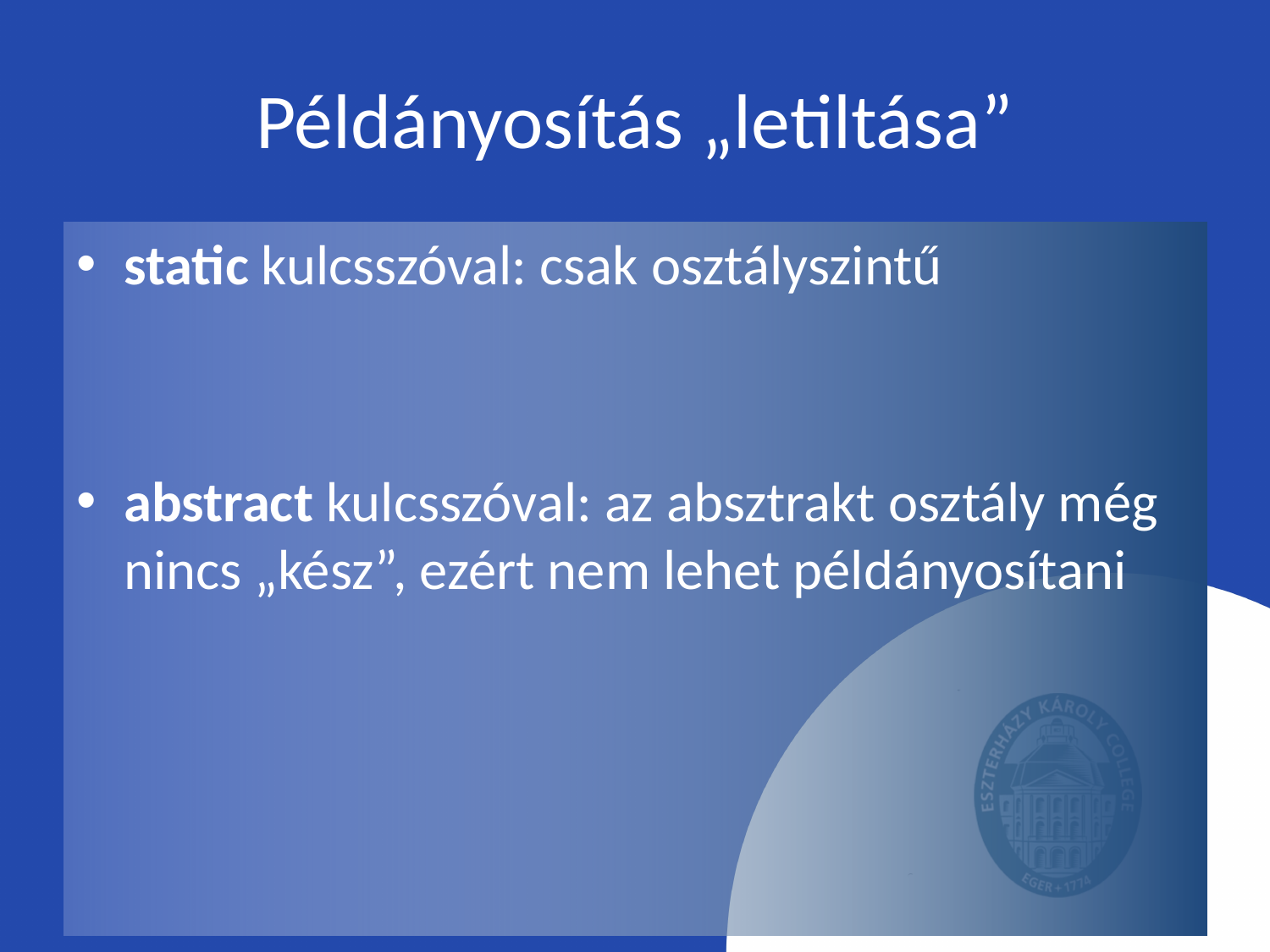

# Példányosítás „letiltása”
static kulcsszóval: csak osztályszintű

abstract kulcsszóval: az absztrakt osztály még nincs „kész”, ezért nem lehet példányosítani